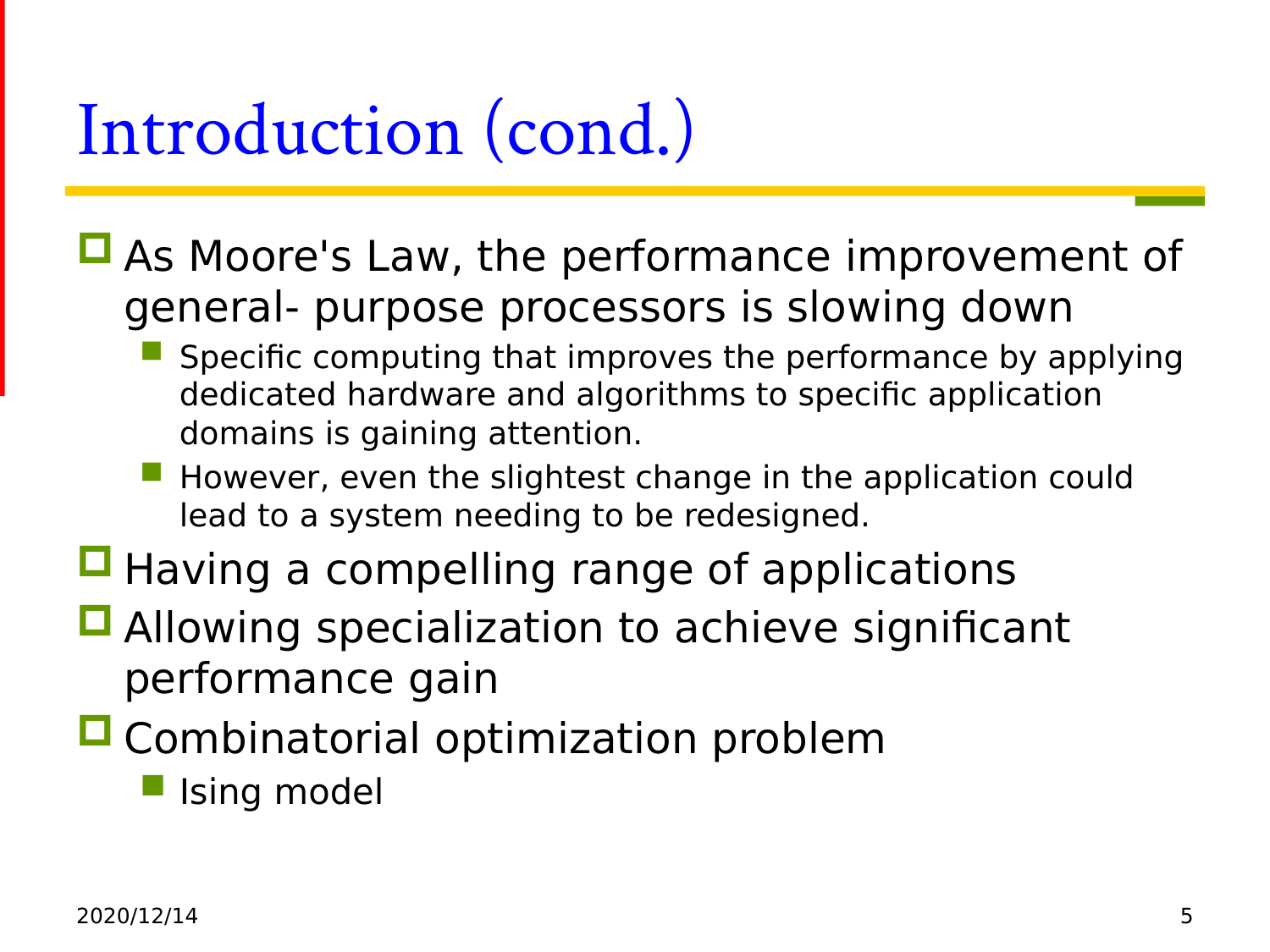

# Introduction (cond.)
As Moore's Law, the performance improvement of general- purpose processors is slowing down
Specific computing that improves the performance by applying dedicated hardware and algorithms to specific application domains is gaining attention.
However, even the slightest change in the application could lead to a system needing to be redesigned.
Having a compelling range of applications
Allowing specialization to achieve significant performance gain
Combinatorial optimization problem
Ising model
2020/12/14
5